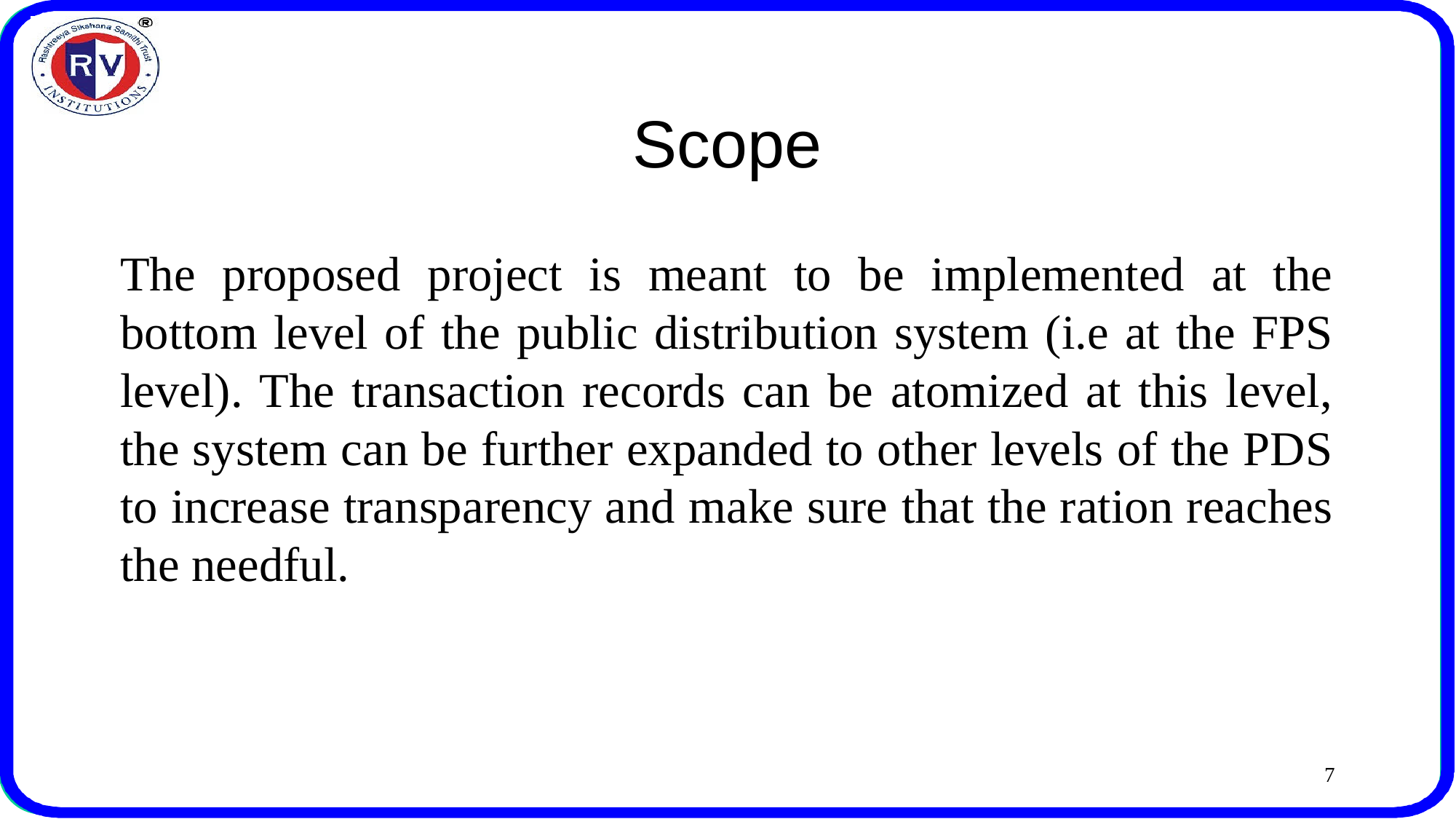

# Scope
The proposed project is meant to be implemented at the bottom level of the public distribution system (i.e at the FPS level). The transaction records can be atomized at this level, the system can be further expanded to other levels of the PDS to increase transparency and make sure that the ration reaches the needful.
7